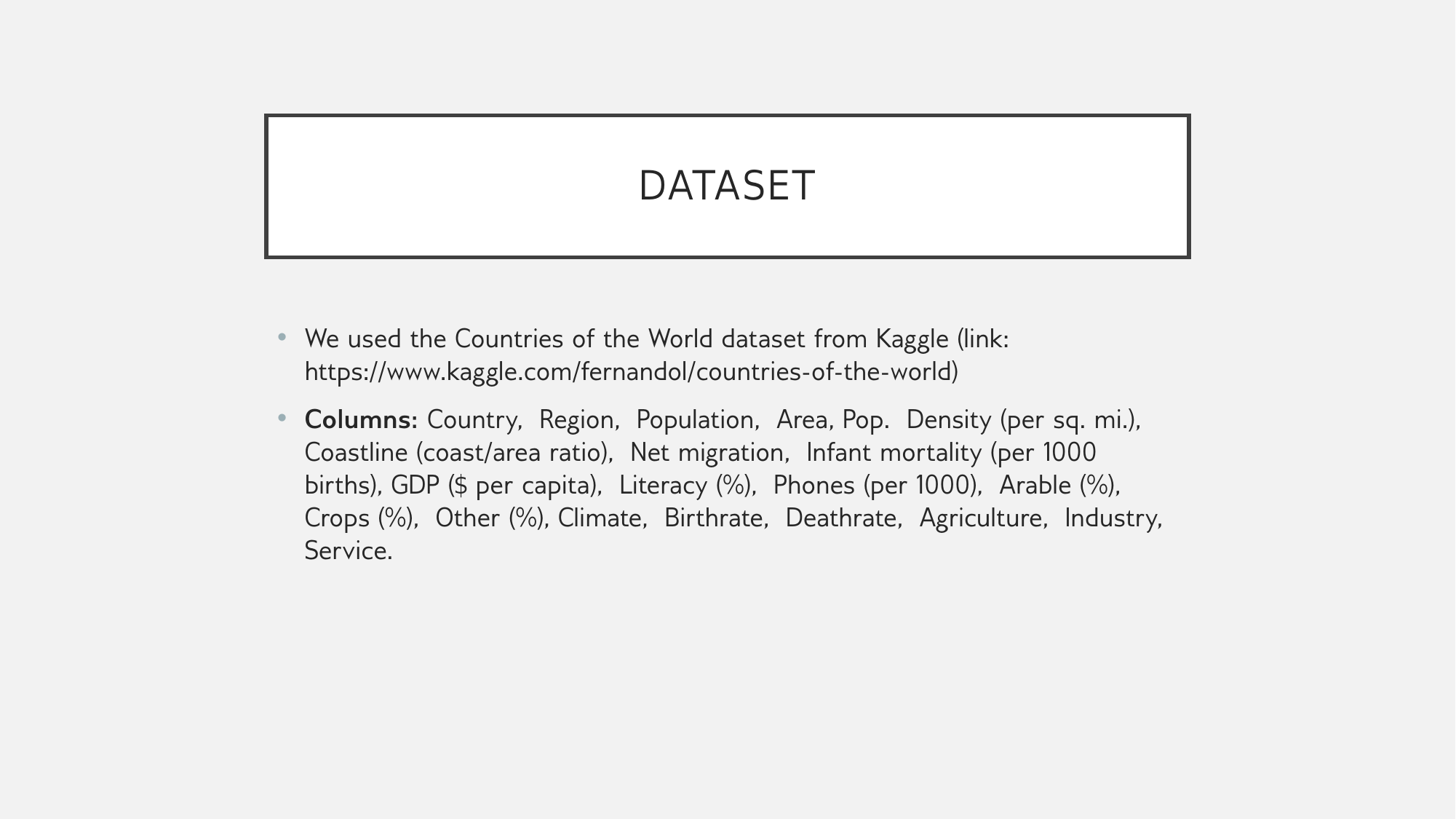

# Dataset
We used the Countries of the World dataset from Kaggle (link: https://www.kaggle.com/fernandol/countries-of-the-world)
Columns: Country,  Region,  Population,  Area, Pop.  Density (per sq. mi.),  Coastline (coast/area ratio),  Net migration,  Infant mortality (per 1000 births), GDP ($ per capita),  Literacy (%),  Phones (per 1000),  Arable (%),  Crops (%),  Other (%), Climate,  Birthrate,  Deathrate,  Agriculture,  Industry, Service.